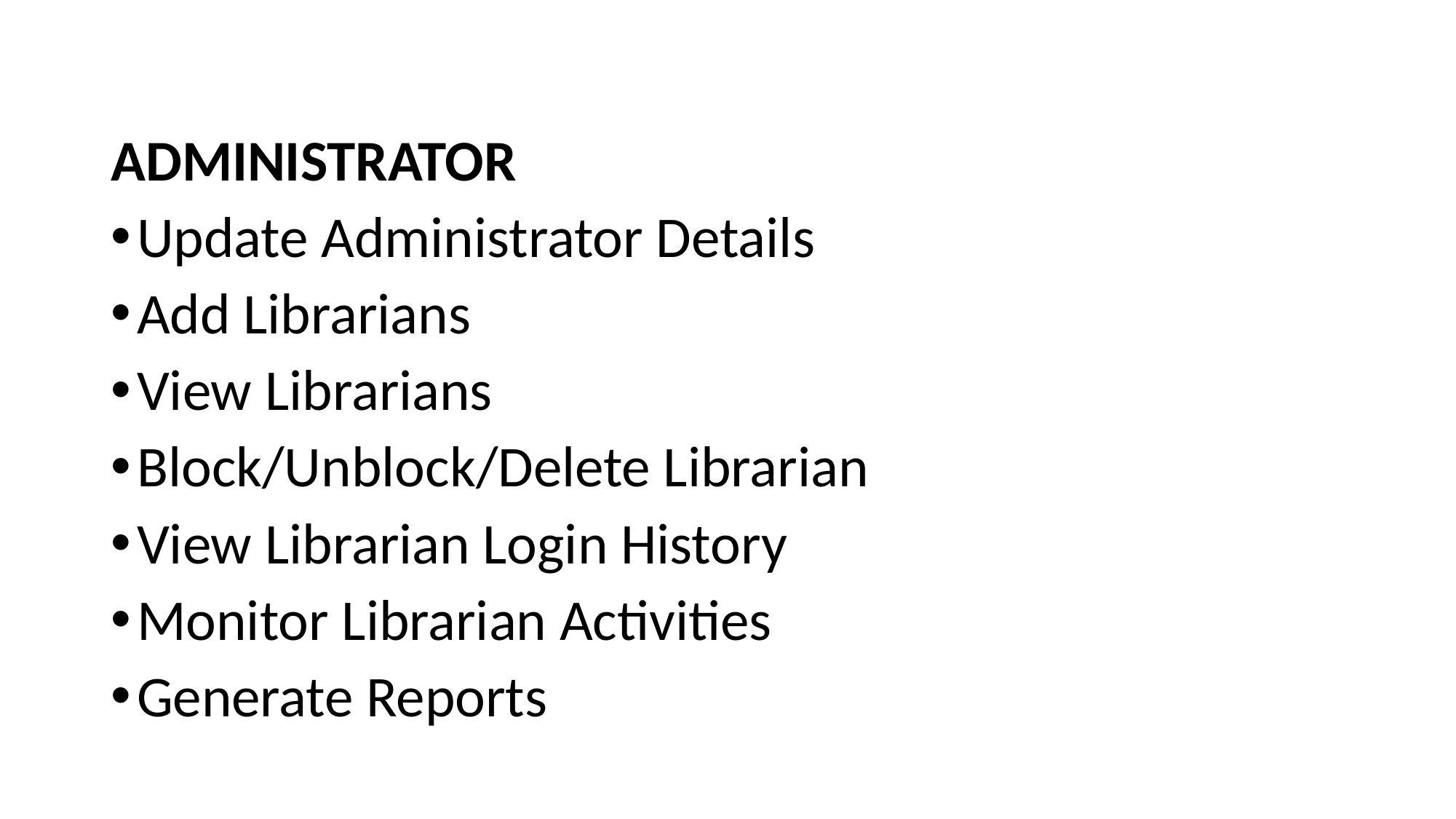

ADMINISTRATOR
Update Administrator Details
Add Librarians
View Librarians
Block/Unblock/Delete Librarian
View Librarian Login History
Monitor Librarian Activities
Generate Reports